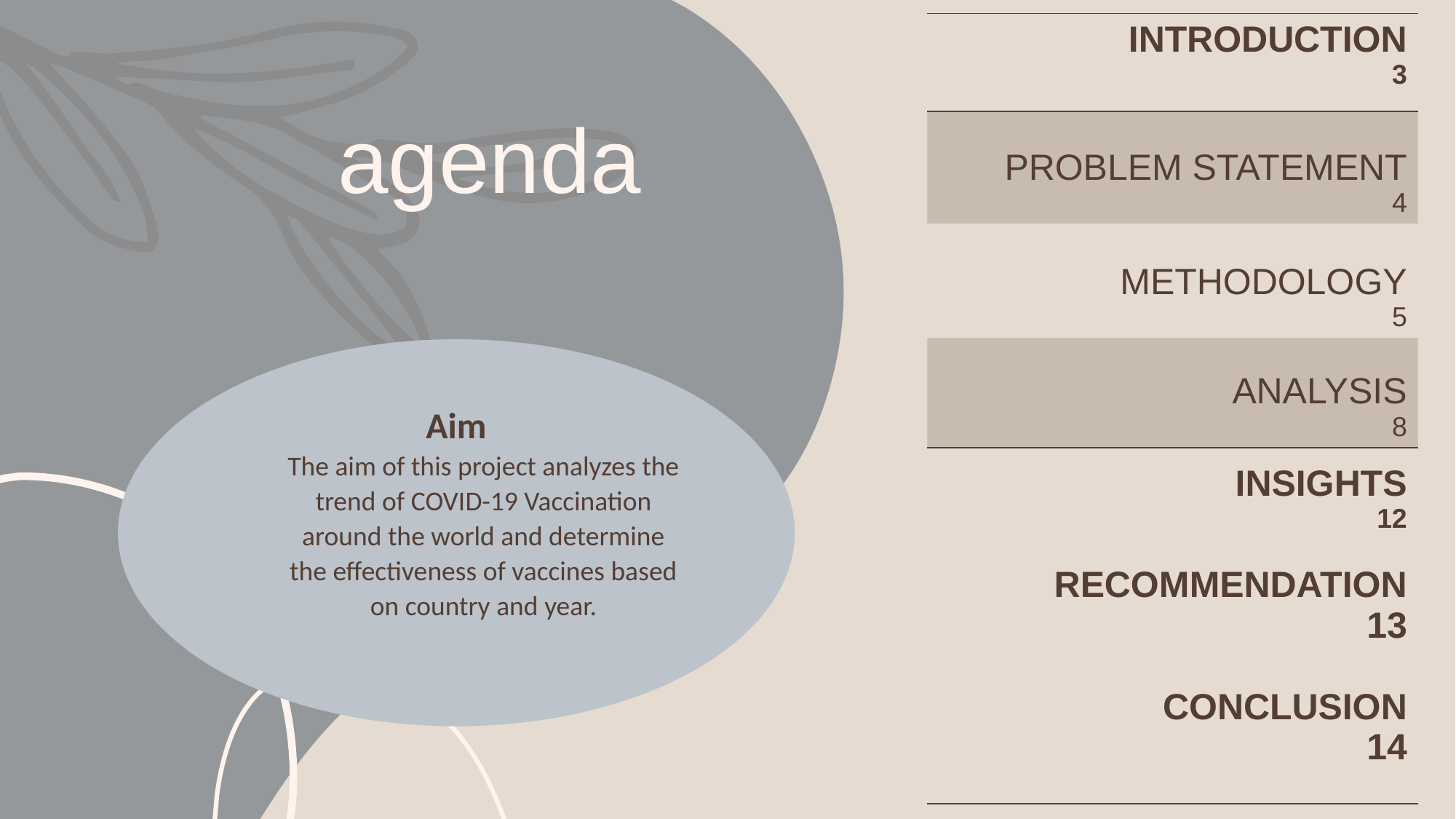

| INTRODUCTION 3 |
| --- |
| PROBLEM STATEMENT 4 |
| METHODOLOGY 5 |
| ANALYSIS 8 |
| INSIGHTS 12 RECOMMENDATION 13 CONCLUSION 14 |
# agenda
Aim
The aim of this project analyzes the trend of COVID-19 Vaccination around the world and determine the effectiveness of vaccines based on country and year.